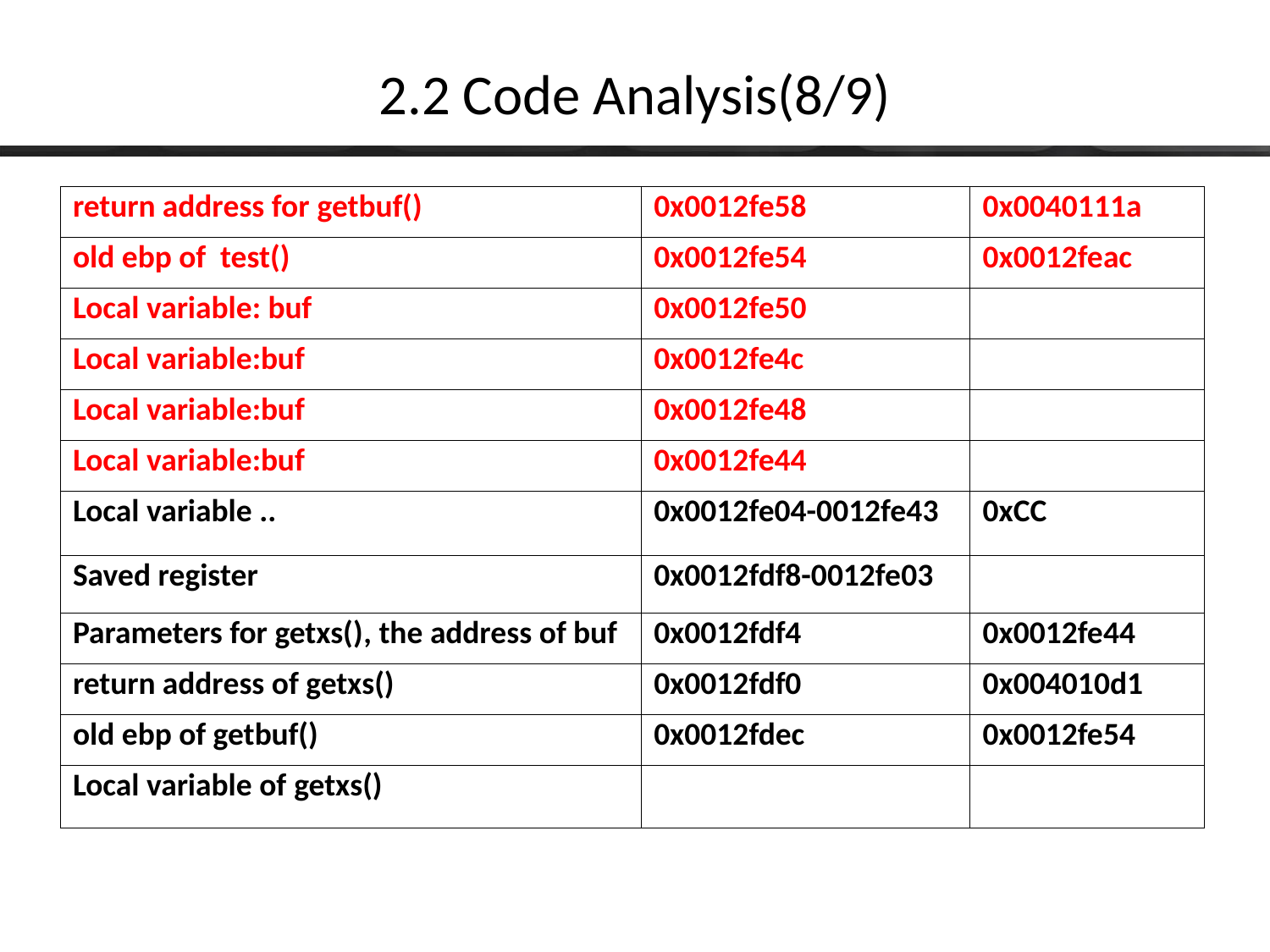

# 2.2 Code Analysis(8/9)
| return address for getbuf() | 0x0012fe58 | 0x0040111a |
| --- | --- | --- |
| old ebp of test() | 0x0012fe54 | 0x0012feac |
| Local variable: buf | 0x0012fe50 |  |
| Local variable:buf | 0x0012fe4c |  |
| Local variable:buf | 0x0012fe48 |  |
| Local variable:buf | 0x0012fe44 |  |
| Local variable .. | 0x0012fe04-0012fe43 | 0xCC |
| Saved register | 0x0012fdf8-0012fe03 |  |
| Parameters for getxs(), the address of buf | 0x0012fdf4 | 0x0012fe44 |
| return address of getxs() | 0x0012fdf0 | 0x004010d1 |
| old ebp of getbuf() | 0x0012fdec | 0x0012fe54 |
| Local variable of getxs() |  |  |
47